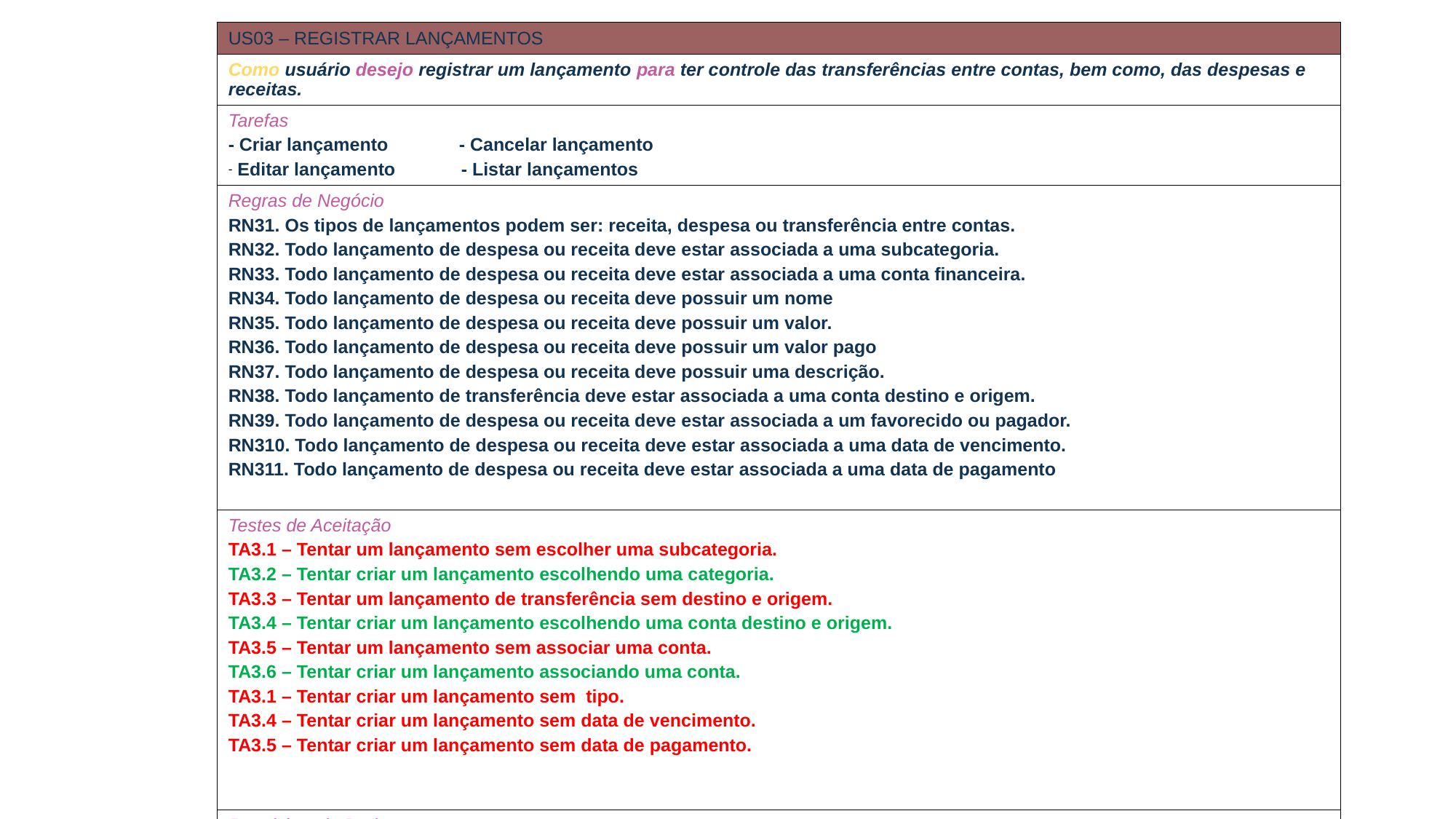

| US03 – REGISTRAR LANÇAMENTOS |
| --- |
| Como usuário desejo registrar um lançamento para ter controle das transferências entre contas, bem como, das despesas e receitas. |
| Tarefas - Criar lançamento - Cancelar lançamento Editar lançamento - Listar lançamentos |
| Regras de Negócio RN31. Os tipos de lançamentos podem ser: receita, despesa ou transferência entre contas. RN32. Todo lançamento de despesa ou receita deve estar associada a uma subcategoria. RN33. Todo lançamento de despesa ou receita deve estar associada a uma conta financeira. RN34. Todo lançamento de despesa ou receita deve possuir um nome RN35. Todo lançamento de despesa ou receita deve possuir um valor. RN36. Todo lançamento de despesa ou receita deve possuir um valor pago RN37. Todo lançamento de despesa ou receita deve possuir uma descrição. RN38. Todo lançamento de transferência deve estar associada a uma conta destino e origem. RN39. Todo lançamento de despesa ou receita deve estar associada a um favorecido ou pagador. RN310. Todo lançamento de despesa ou receita deve estar associada a uma data de vencimento. RN311. Todo lançamento de despesa ou receita deve estar associada a uma data de pagamento |
| Testes de Aceitação TA3.1 – Tentar um lançamento sem escolher uma subcategoria. TA3.2 – Tentar criar um lançamento escolhendo uma categoria. TA3.3 – Tentar um lançamento de transferência sem destino e origem. TA3.4 – Tentar criar um lançamento escolhendo uma conta destino e origem. TA3.5 – Tentar um lançamento sem associar uma conta. TA3.6 – Tentar criar um lançamento associando uma conta. TA3.1 – Tentar criar um lançamento sem tipo. TA3.4 – Tentar criar um lançamento sem data de vencimento. TA3.5 – Tentar criar um lançamento sem data de pagamento. |
| Requisitos de Dados Para receitas ou despesas: Id, Categoria, Conta, tipo de lançamento, descrição, data de vencimento, valor, pago (S ou N), baixar automaticamente (S ou N), data de pagamento, valor pago Para transferências: Id, Conta de origem, conta de destino, tipo de lançamento, descrição, data de vencimento, valor, pago (S ou N), baixar automaticamente (S ou N), data de pagamento, valor pago |
| Estimativa: ...horas Tempo de Elaboração: ...horas |